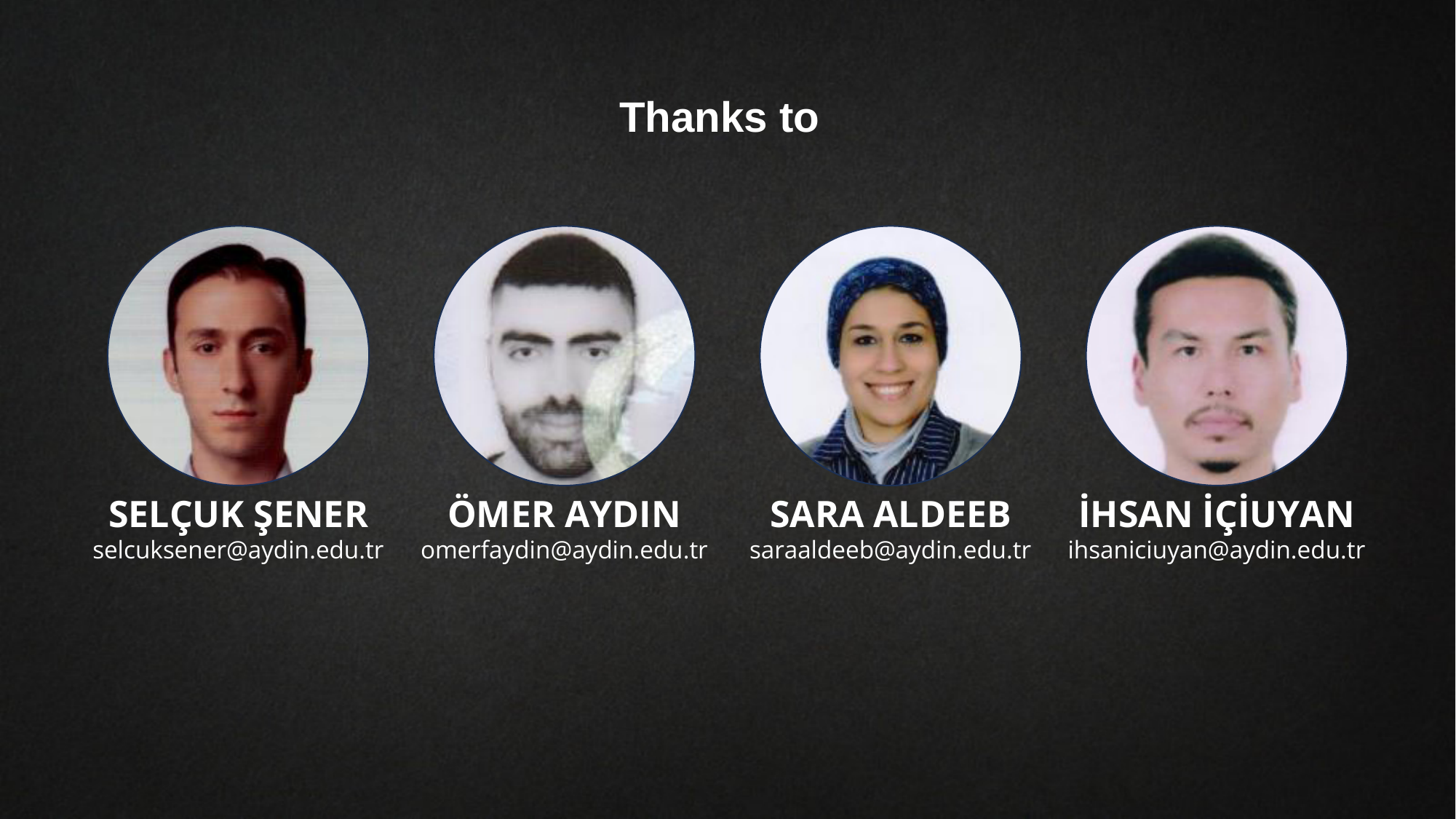

UBIS Plus

Turkey’s First University with a Personal AI Mentor
Thanks to

SELÇUK ŞENER
selcuksener@aydin.edu.tr
ÖMER AYDIN
omerfaydin@aydin.edu.tr
SARA ALDEEB
saraaldeeb@aydin.edu.tr
İHSAN İÇİUYAN
ihsaniciuyan@aydin.edu.tr

AMEER ADELI
admin@a5ct.com